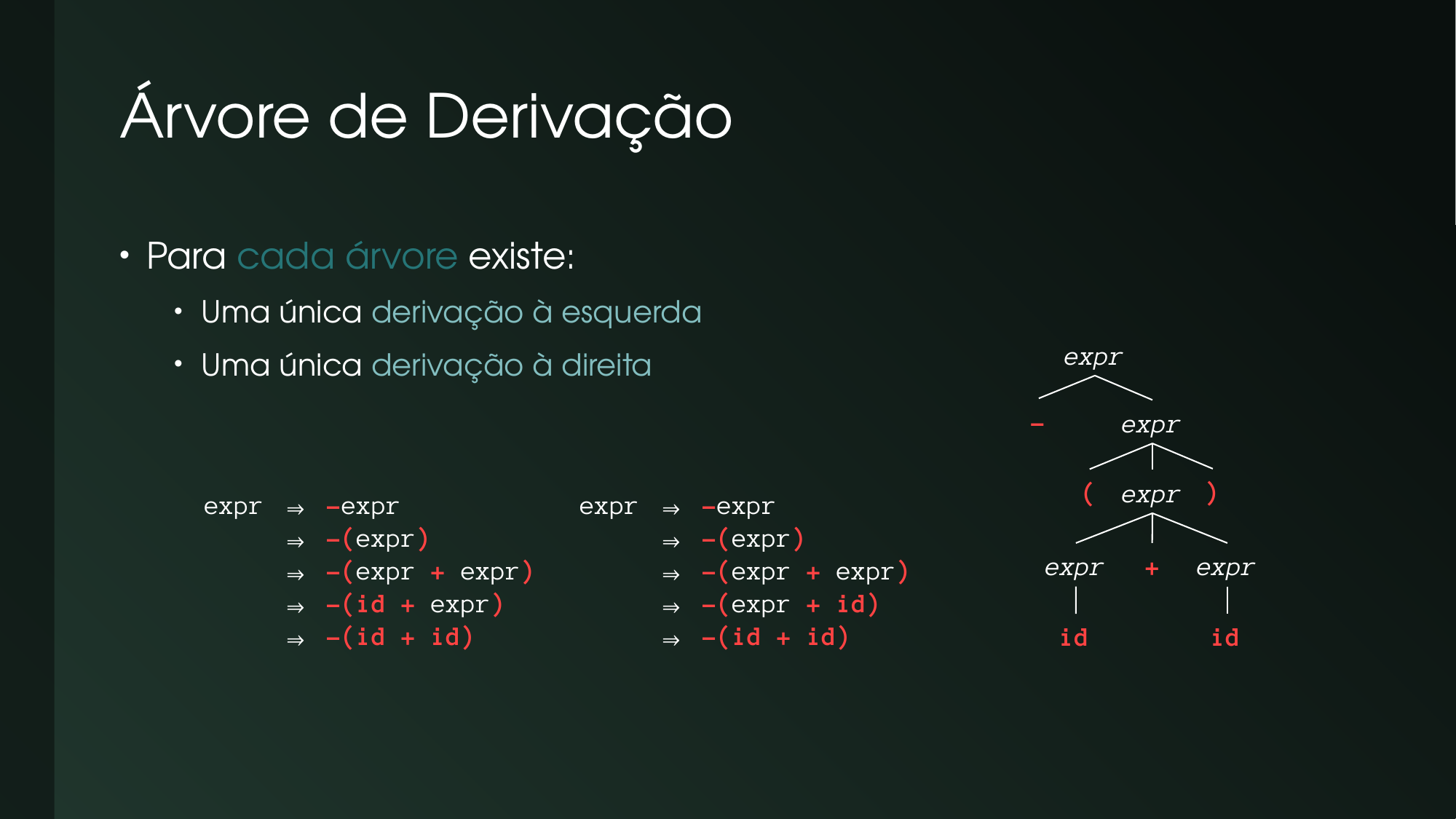

# Árvore de Derivação
Para cada árvore existe:
Uma única derivação à esquerda
Uma única derivação à direita

expr
-
expr
)
(
expr
expr
+
expr
id
id
expr ⇒ -expr
     ⇒ -(expr)
     ⇒ -(expr + expr)
     ⇒ -(id + expr)
     ⇒ -(id + id)
expr ⇒ -expr
     ⇒ -(expr)
     ⇒ -(expr + expr)
     ⇒ -(expr + id)
     ⇒ -(id + id)